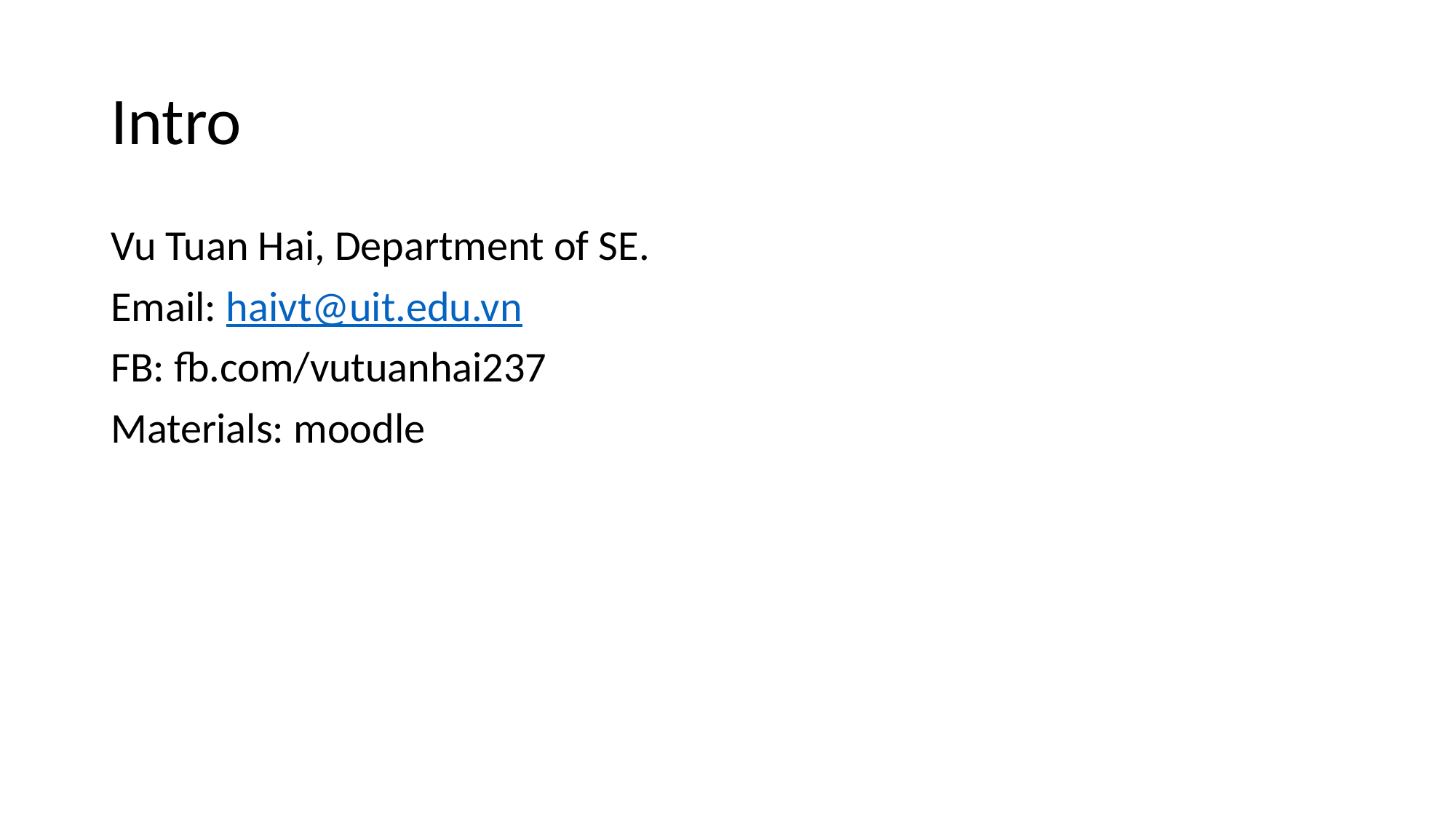

# Intro
Vu Tuan Hai, Department of SE.
Email: haivt@uit.edu.vn
FB: fb.com/vutuanhai237
Materials: moodle